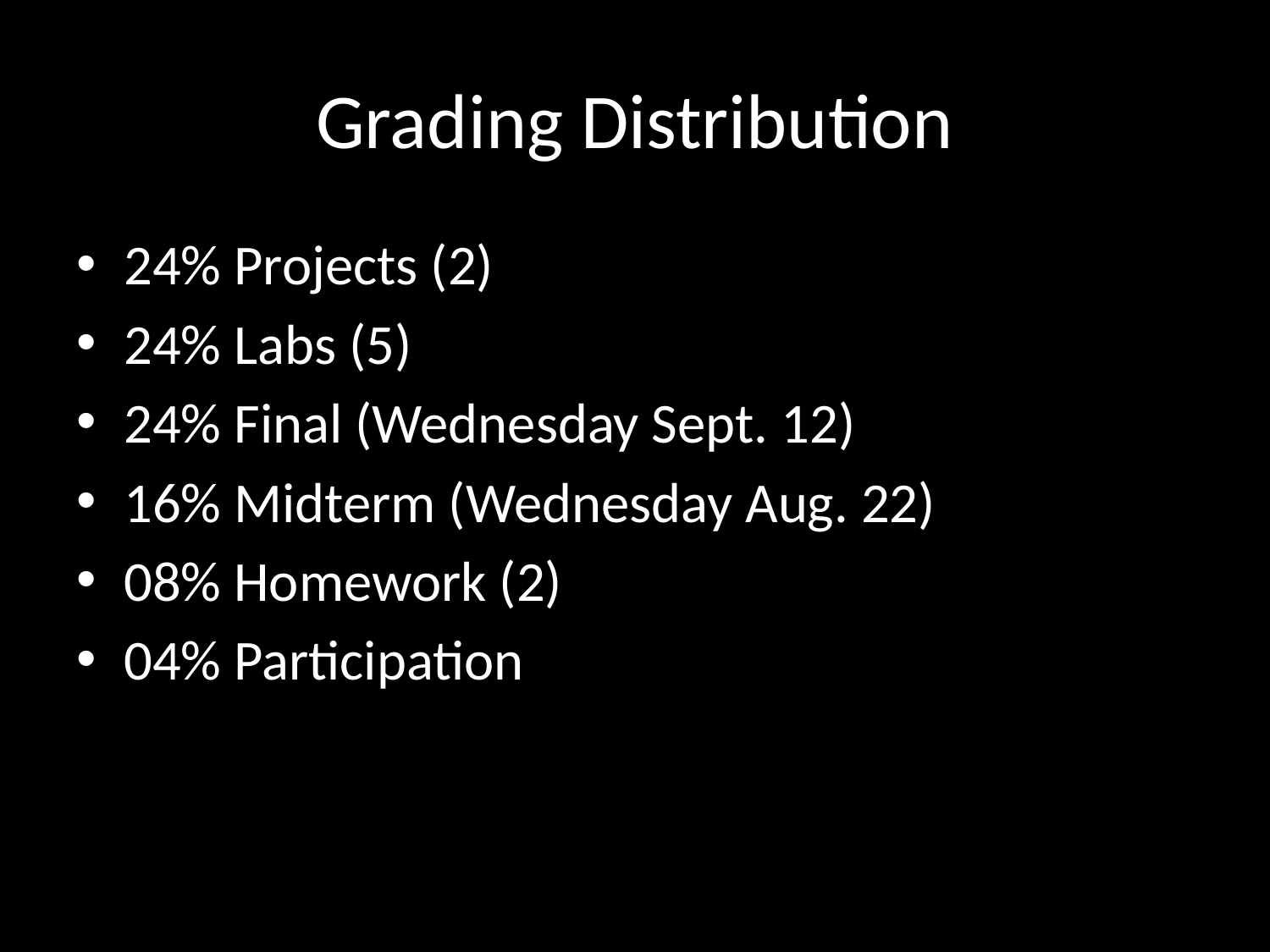

# Grading Distribution
24% Projects (2)
24% Labs (5)
24% Final (Wednesday Sept. 12)
16% Midterm (Wednesday Aug. 22)
08% Homework (2)
04% Participation